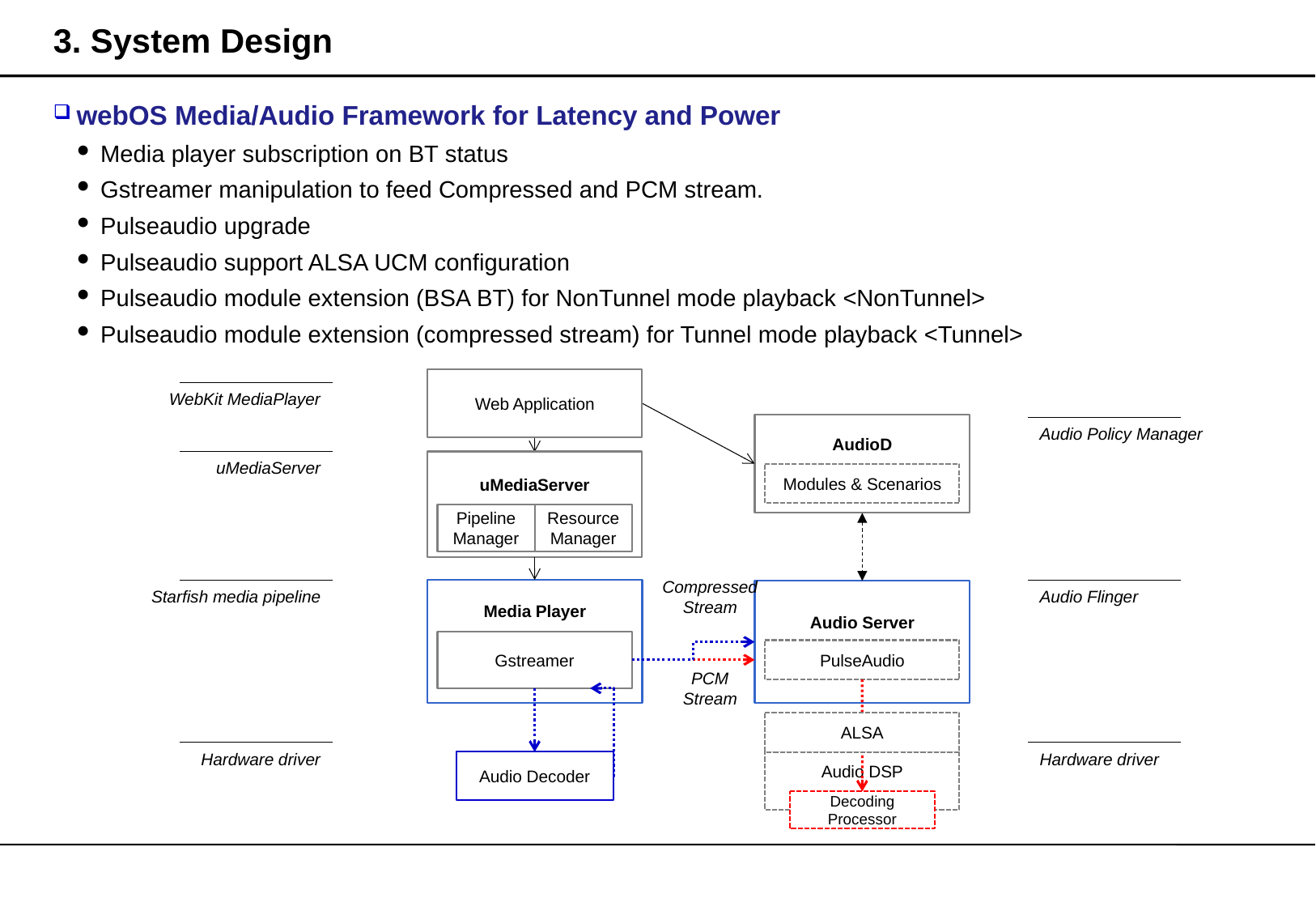

# 3. System Design
webOS Media/Audio Framework for Latency and Power
Media player subscription on BT status
Gstreamer manipulation to feed Compressed and PCM stream.
Pulseaudio upgrade
Pulseaudio support ALSA UCM configuration
Pulseaudio module extension (BSA BT) for NonTunnel mode playback <NonTunnel>
Pulseaudio module extension (compressed stream) for Tunnel mode playback <Tunnel>
Web Application
WebKit MediaPlayer
AudioD

Audio Policy Manager
uMediaServer
uMediaServer

Modules & Scenarios
Pipeline
Manager
Resource Manager
Compressed
Stream

Media Player

Starfish media pipeline

Audio Flinger

Audio Server

Gstreamer
PulseAudio
PCM
Stream

ALSA
Hardware driver
Hardware driver
Audio Decoder
Audio DSP

Decoding Processor